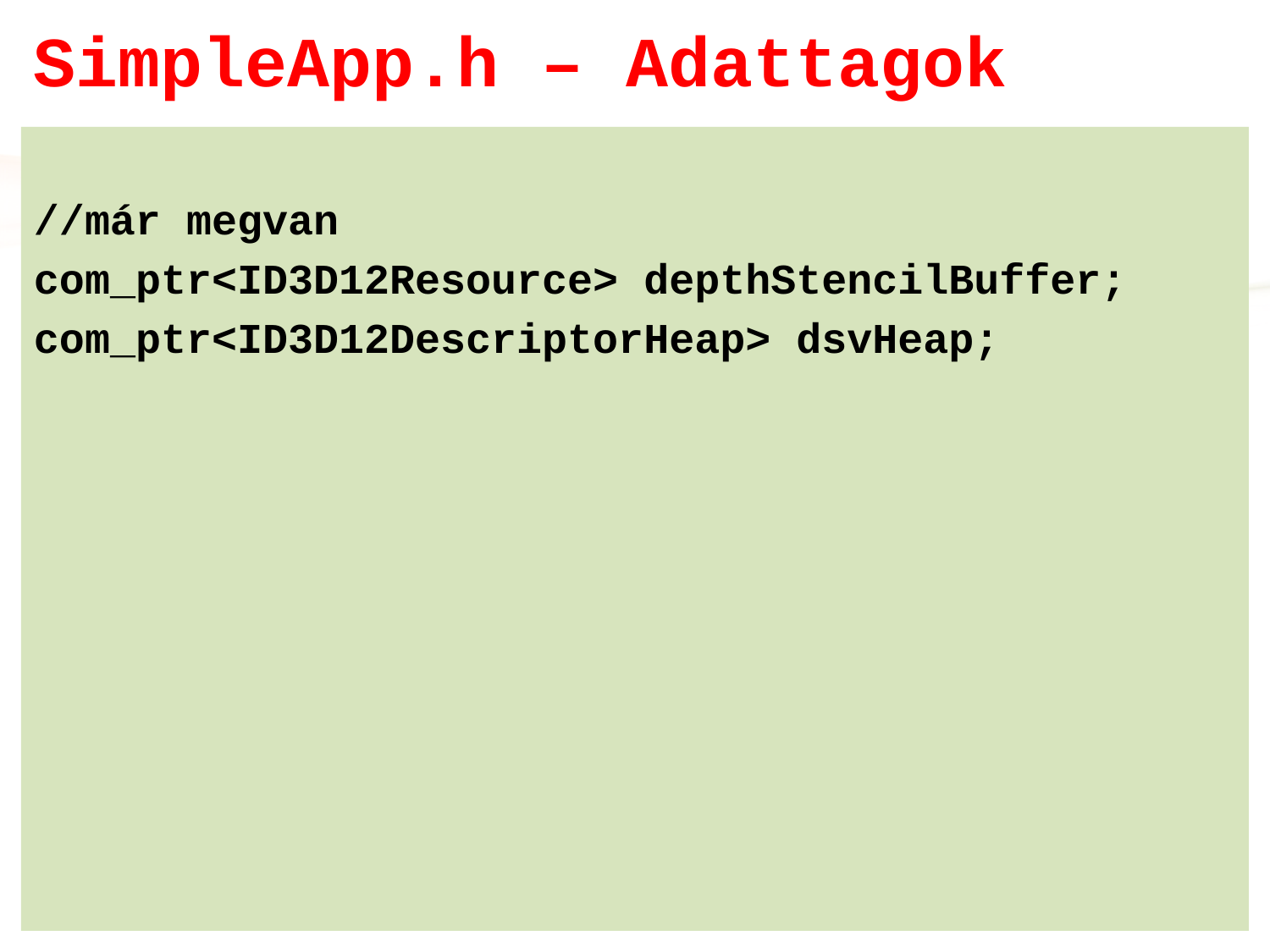

# SimpleApp.h – Adattagok

//már megvan
com_ptr<ID3D12Resource> depthStencilBuffer;
com_ptr<ID3D12DescriptorHeap> dsvHeap;